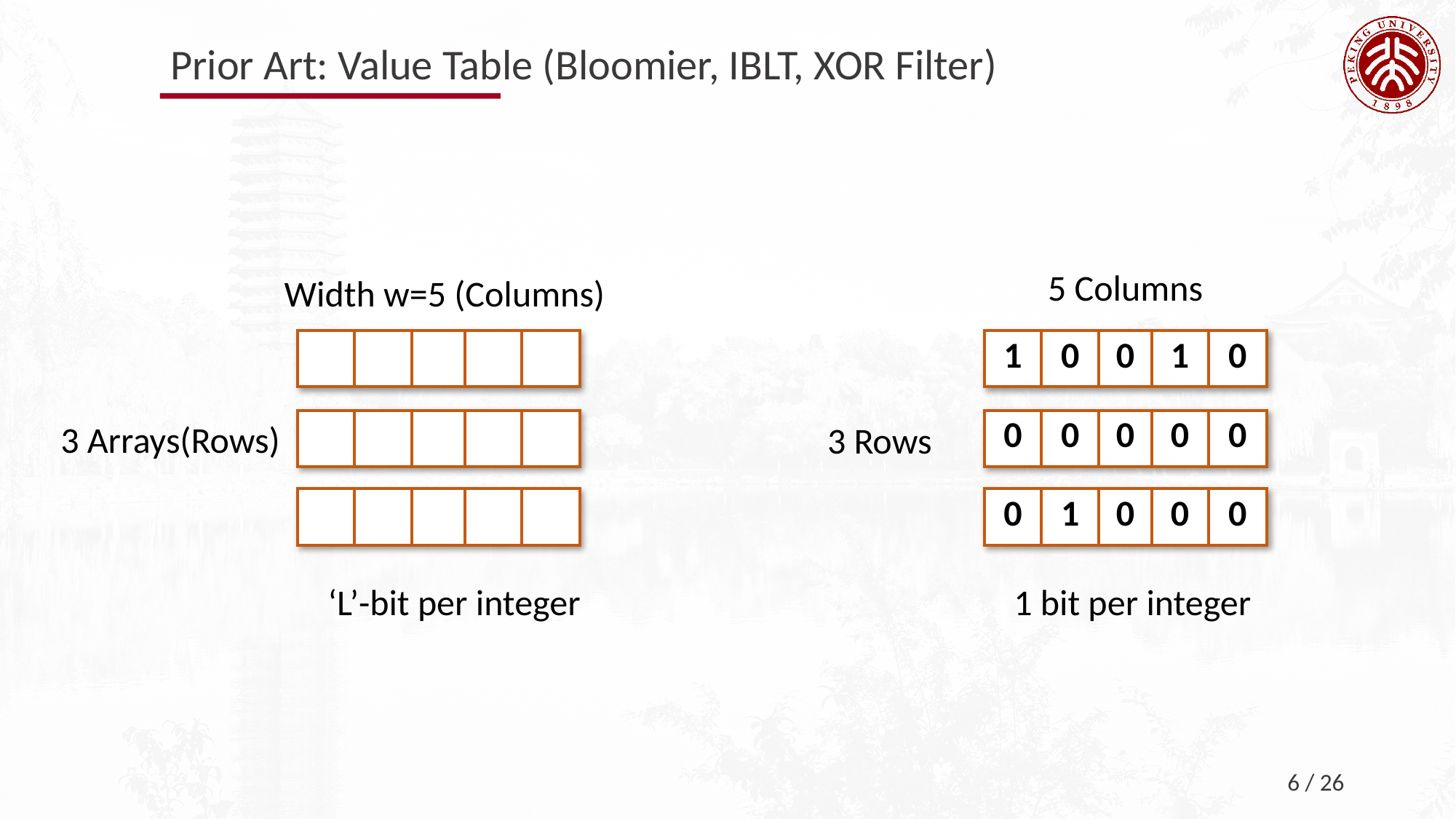

Prior Art: Value Table (Bloomier, IBLT, XOR Filter)

5 Columns
Width w=5 (Columns)
|  |  |  |  |  |
| --- | --- | --- | --- | --- |
| 1 | 0 | 0 | 1 | 0 |
| --- | --- | --- | --- | --- |
|  |  |  |  |  |
| --- | --- | --- | --- | --- |
| 0 | 0 | 0 | 0 | 0 |
| --- | --- | --- | --- | --- |
3 Arrays(Rows)
3 Rows
|  |  |  |  |  |
| --- | --- | --- | --- | --- |
| 0 | 1 | 0 | 0 | 0 |
| --- | --- | --- | --- | --- |
‘L’-bit per integer
1 bit per integer
6 / 26